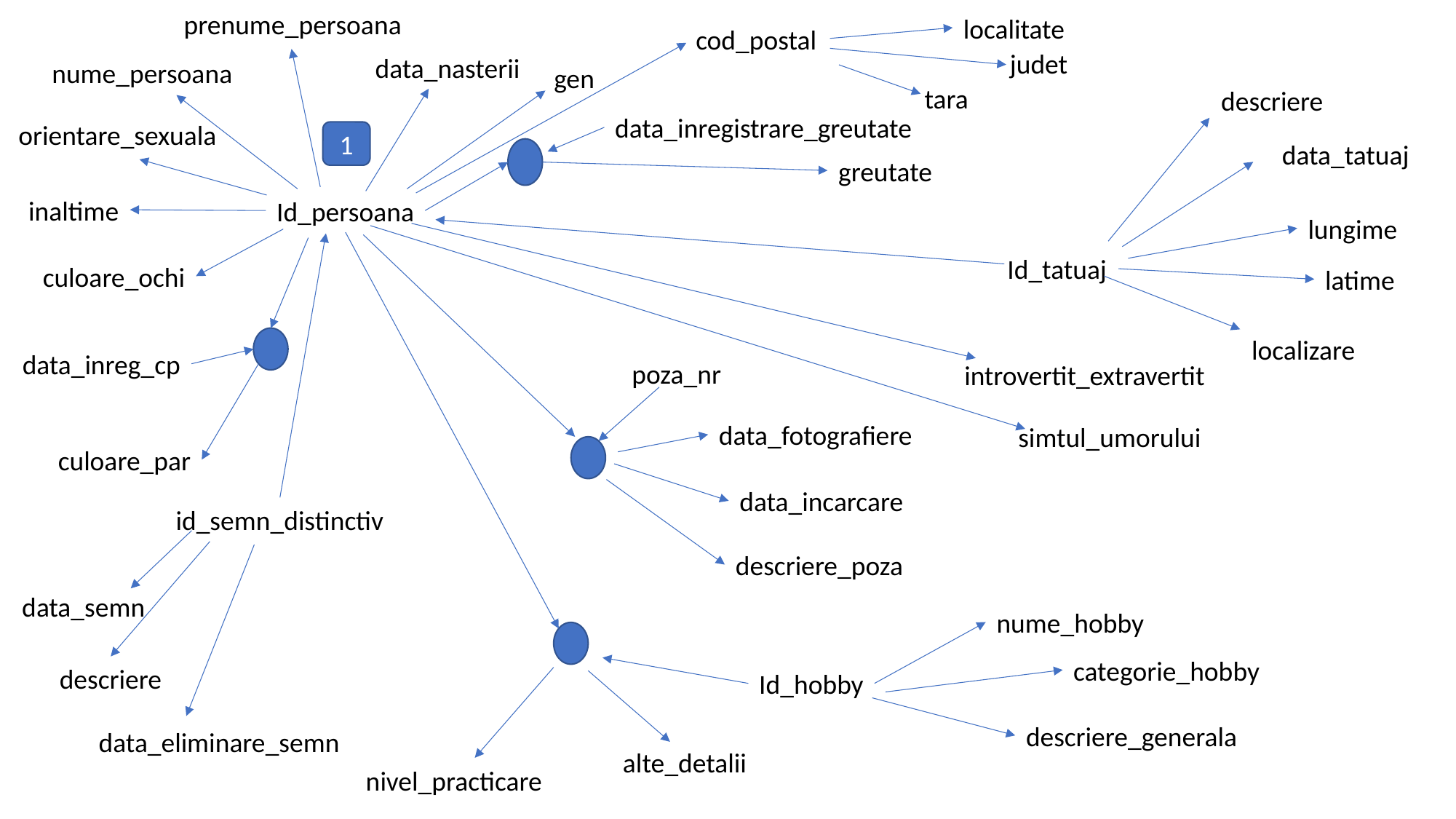

prenume_persoana
localitate
cod_postal
judet
data_nasterii
nume_persoana
gen
tara
descriere
data_inregistrare_greutate
orientare_sexuala
1
data_tatuaj

greutate
inaltime
Id_persoana
lungime
Id_tatuaj
culoare_ochi
latime
localizare

data_inreg_cp
poza_nr
introvertit_extravertit
data_fotografiere
simtul_umorului

culoare_par
data_incarcare
id_semn_distinctiv
descriere_poza
data_semn
nume_hobby

categorie_hobby
descriere
Id_hobby
descriere_generala
data_eliminare_semn
alte_detalii
nivel_practicare